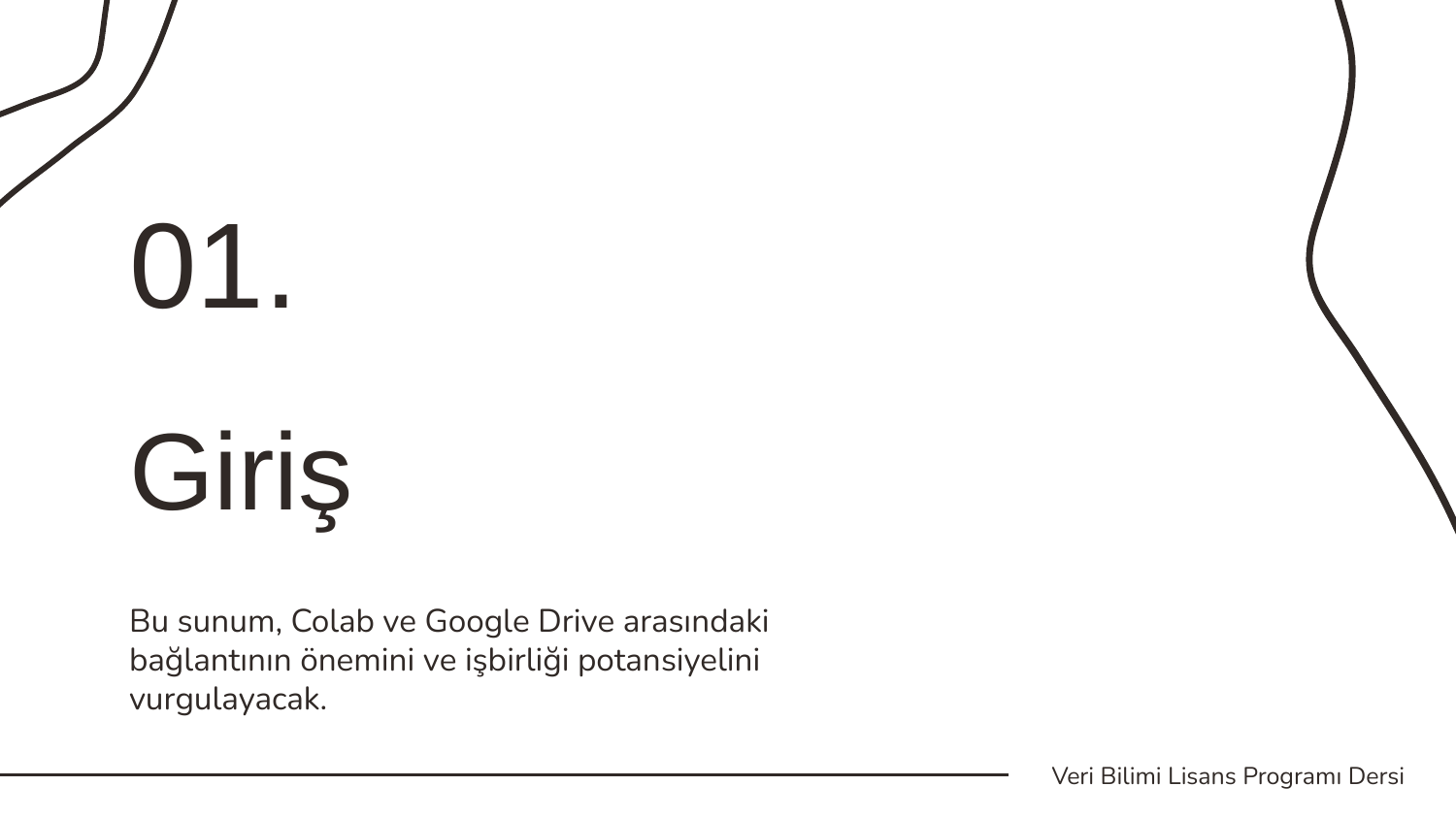

01.
# Giriş
Bu sunum, Colab ve Google Drive arasındaki bağlantının önemini ve işbirliği potansiyelini vurgulayacak.
Veri Bilimi Lisans Programı Dersi